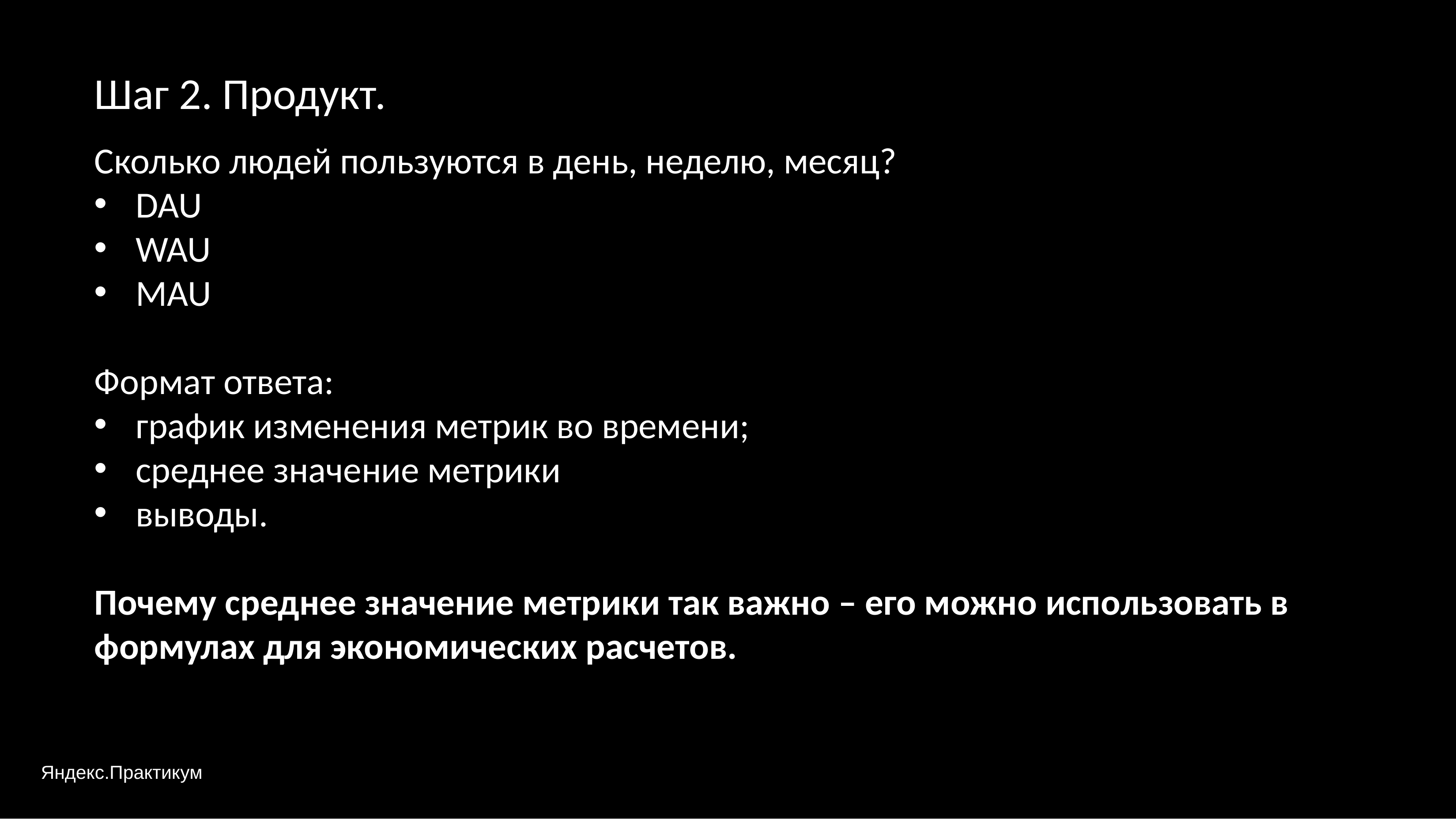

Шаг 2. Продукт.
Сколько людей пользуются в день, неделю, месяц?
DAU
WAU
MAU

Формат ответа:
график изменения метрик во времени;
среднее значение метрики
выводы.

Почему среднее значение метрики так важно – его можно использовать в формулах для экономических расчетов.
Яндекс.Практикум